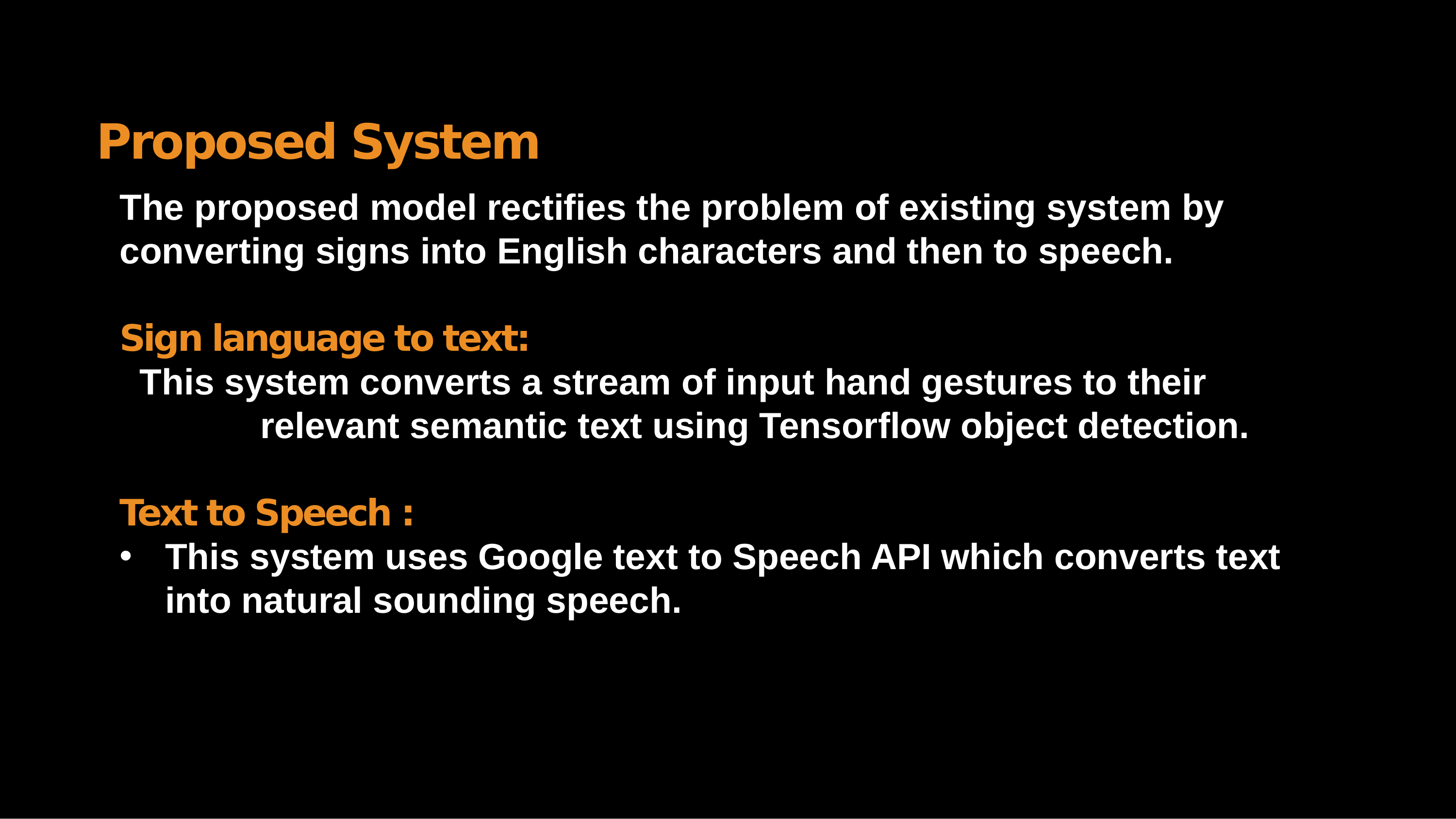

Proposed System
The proposed model rectifies the problem of existing system by converting signs into English characters and then to speech.

Sign language to text:
  This system converts a stream of input hand gestures to their                      relevant semantic text using Tensorflow object detection.

Text to Speech :
This system uses Google text to Speech API which converts text into natural sounding speech.

xdcefrtgyhuji8k